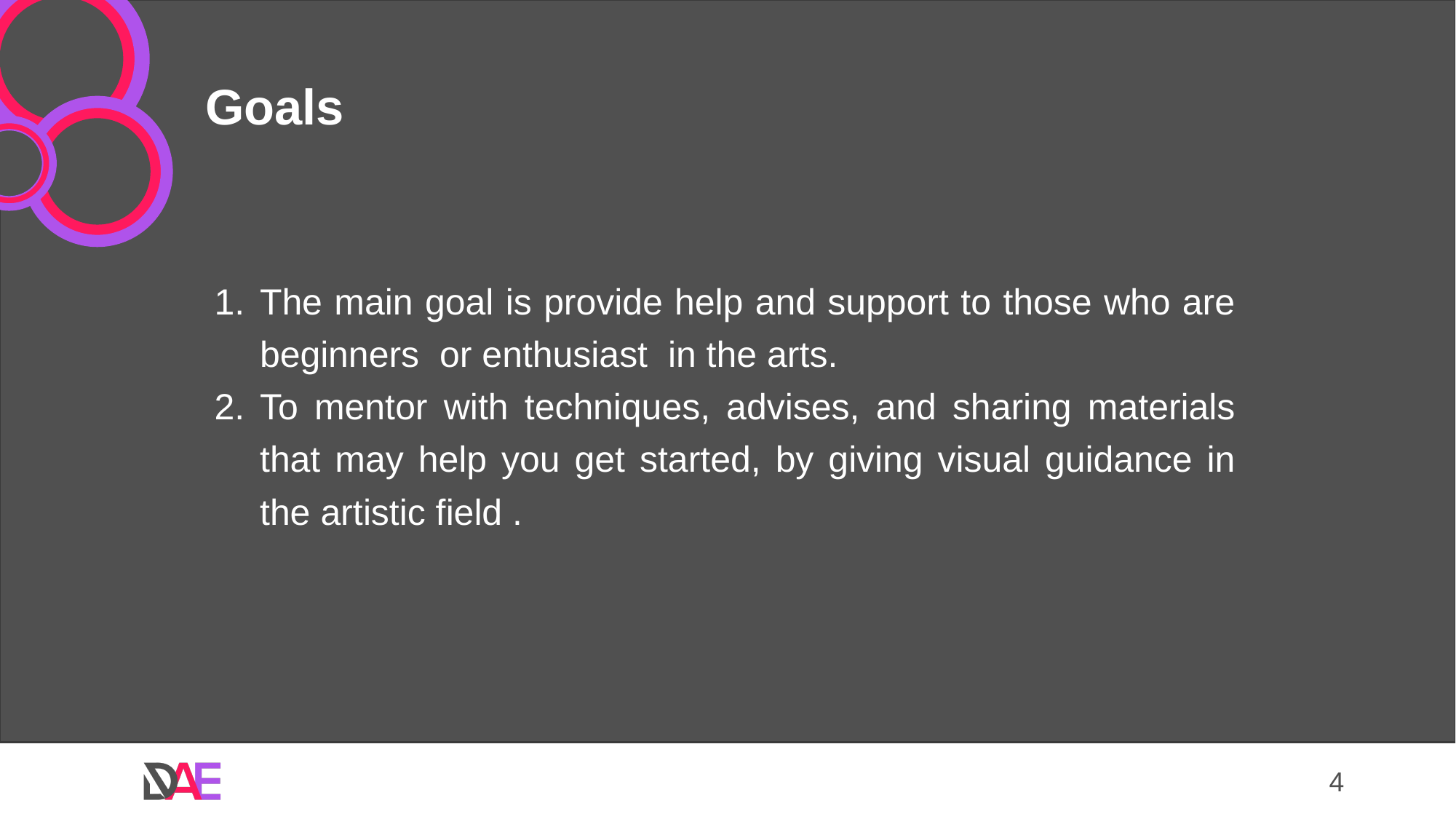

# Goals

The main goal is provide help and support to those who are beginners  or enthusiast  in the arts.
To mentor with techniques, advises, and sharing materials that may help you get started, by giving visual guidance in the artistic field .
4